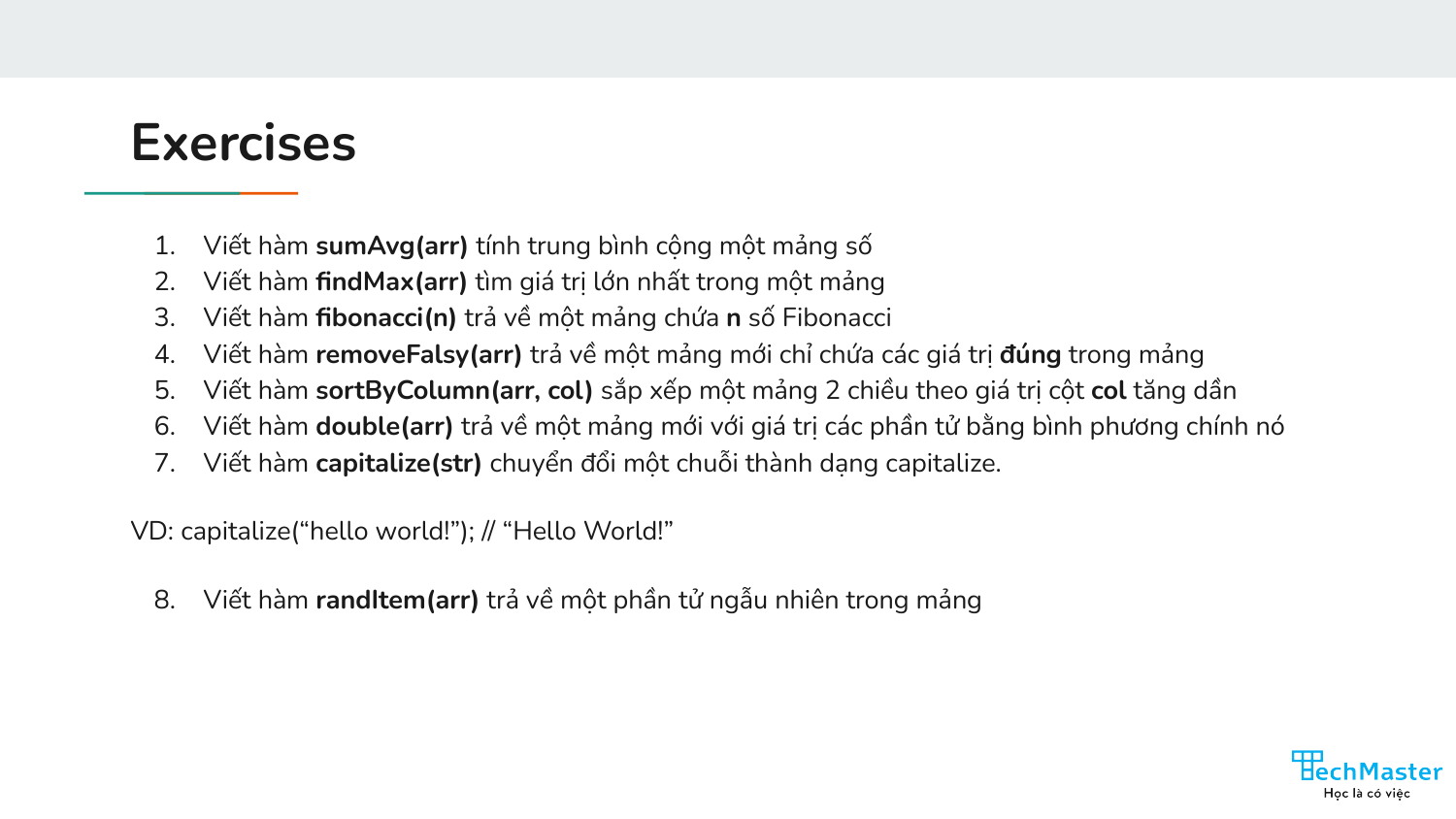

# Exercises
Viết hàm sumAvg(arr) tính trung bình cộng một mảng số
Viết hàm findMax(arr) tìm giá trị lớn nhất trong một mảng
Viết hàm fibonacci(n) trả về một mảng chứa n số Fibonacci
Viết hàm removeFalsy(arr) trả về một mảng mới chỉ chứa các giá trị đúng trong mảng
Viết hàm sortByColumn(arr, col) sắp xếp một mảng 2 chiều theo giá trị cột col tăng dần
Viết hàm double(arr) trả về một mảng mới với giá trị các phần tử bằng bình phương chính nó
Viết hàm capitalize(str) chuyển đổi một chuỗi thành dạng capitalize.
VD: capitalize(“hello world!”); // “Hello World!”
Viết hàm randItem(arr) trả về một phần tử ngẫu nhiên trong mảng